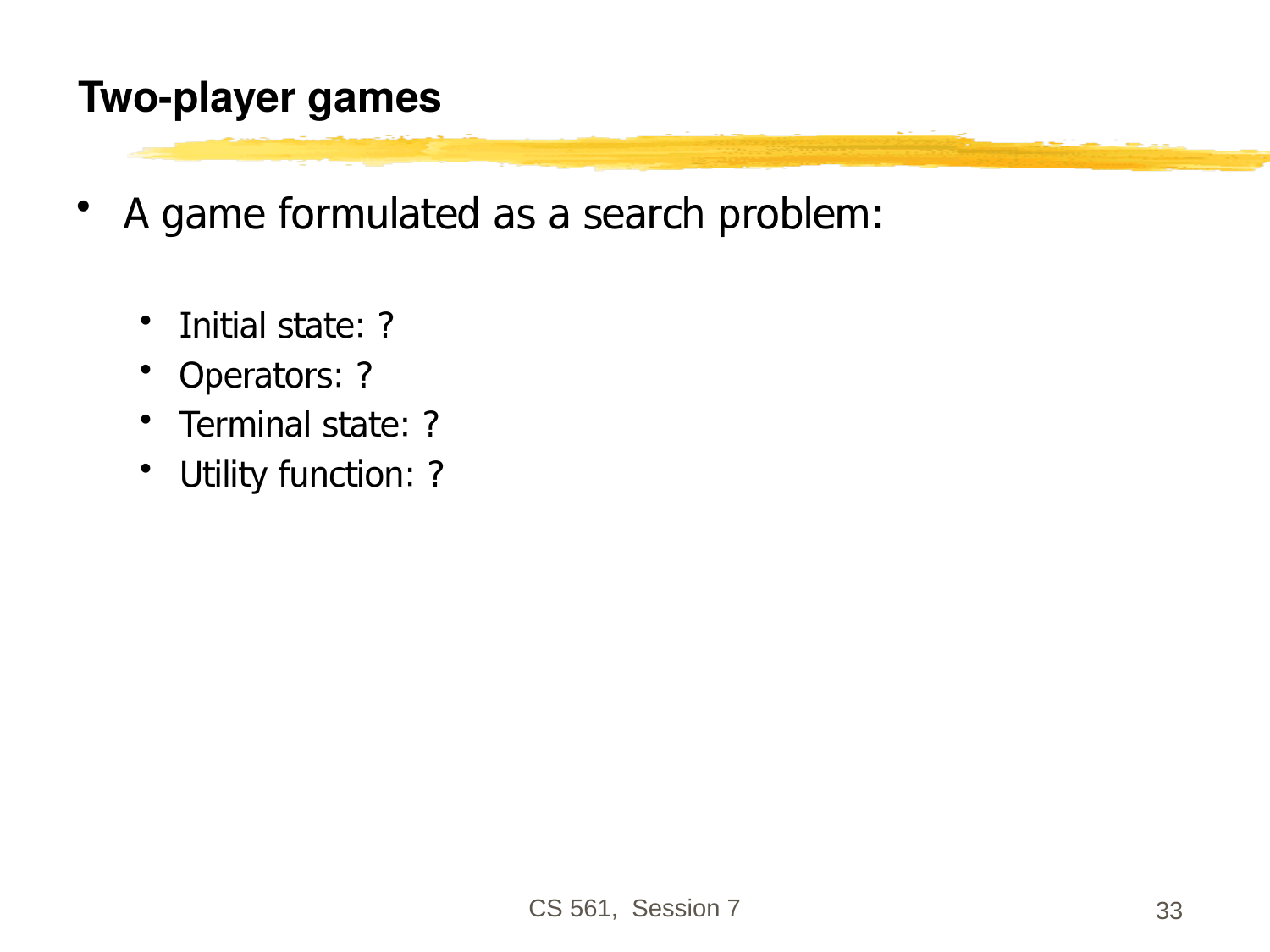

# Two-player games
A game formulated as a search problem:

Initial state: ?
Operators: ?
Terminal state: ?
Utility function: ?
CS 561,  Session 7
33